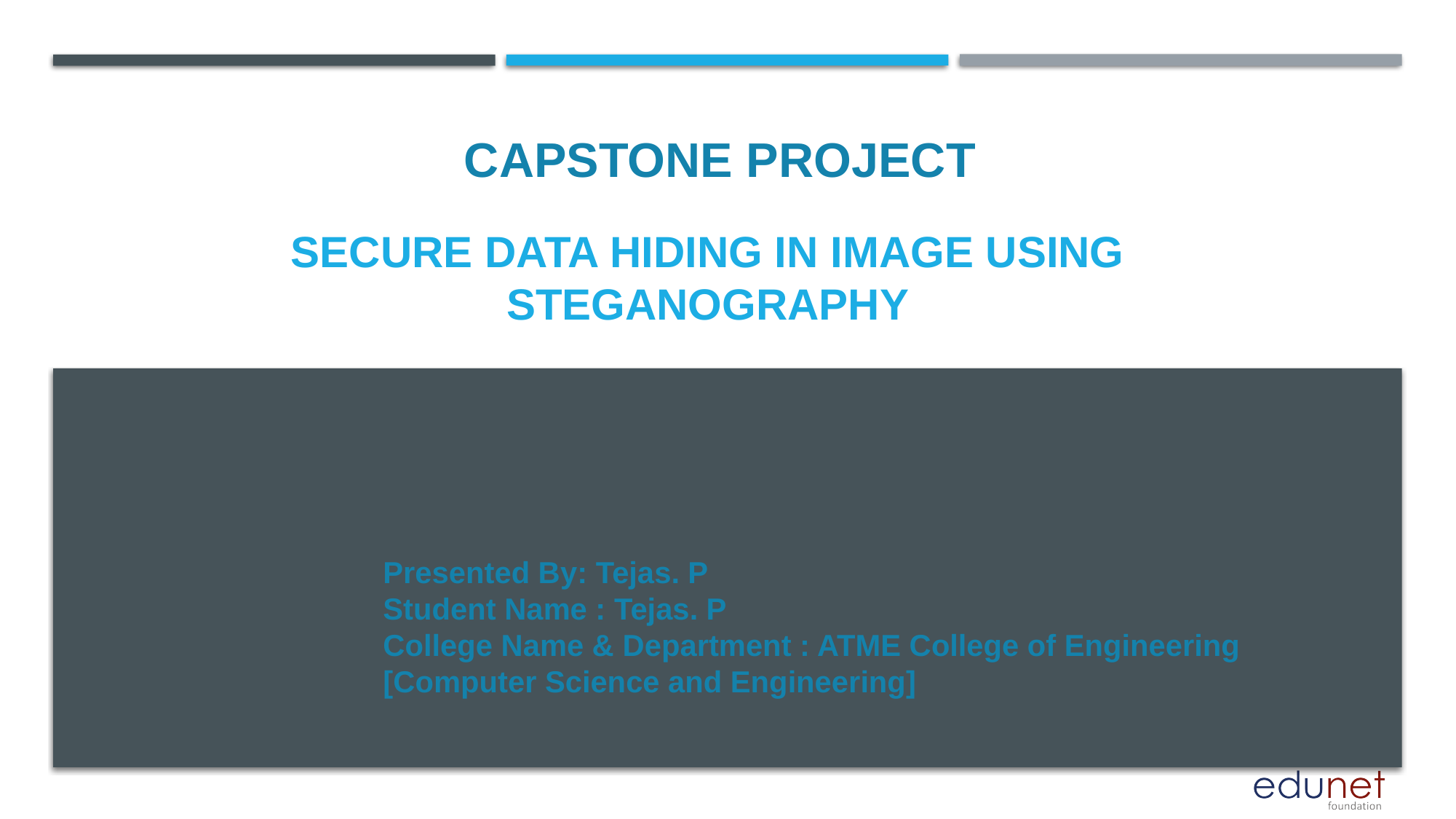

CAPSTONE PROJECT
# Secure Data Hiding in Image Using Steganography
Presented By: Tejas. P
Student Name : Tejas. P
College Name & Department : ATME College of Engineering [Computer Science and Engineering]